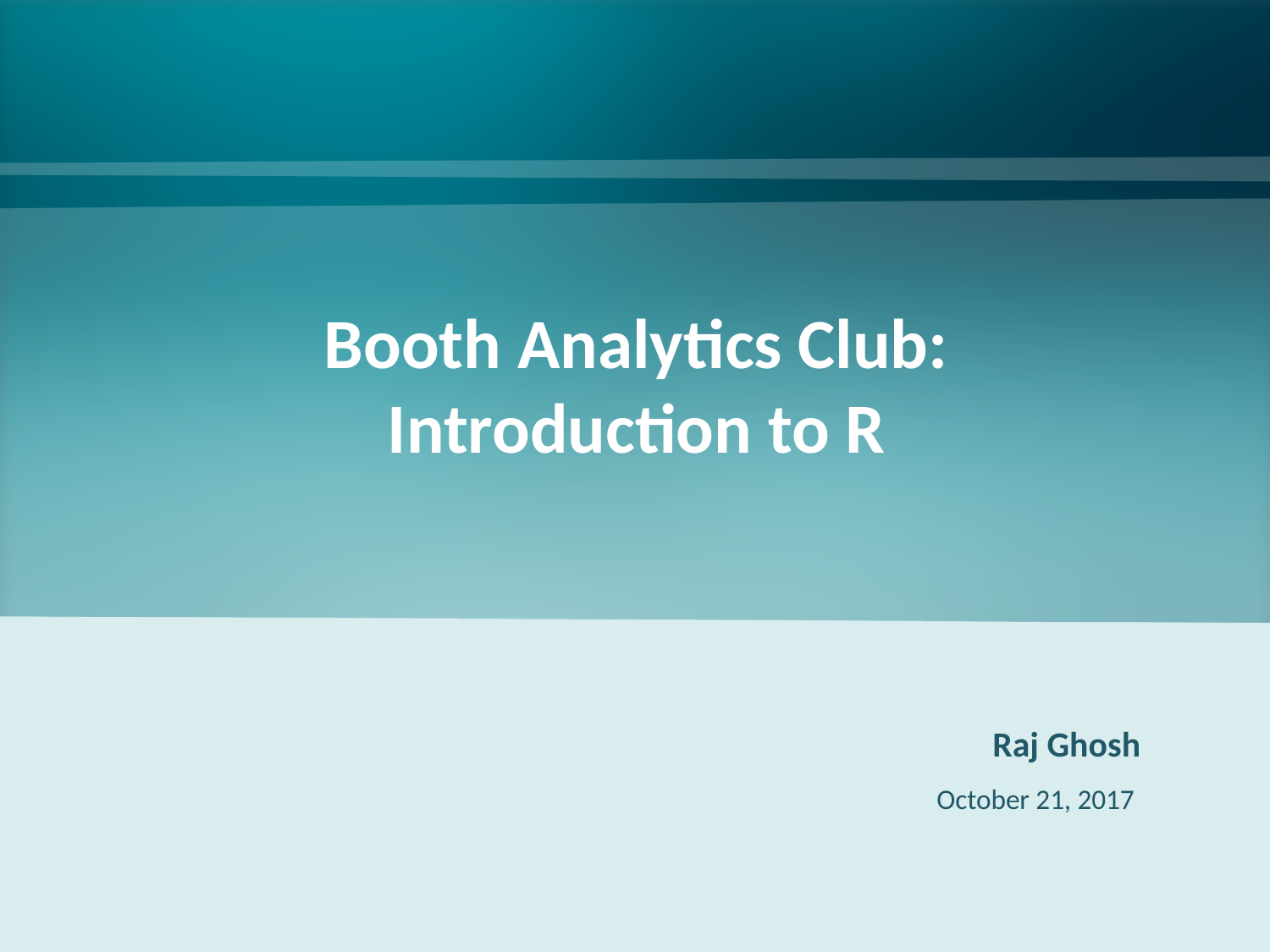

# Booth Analytics Club: Introduction to R
Raj Ghosh

October 21, 2017